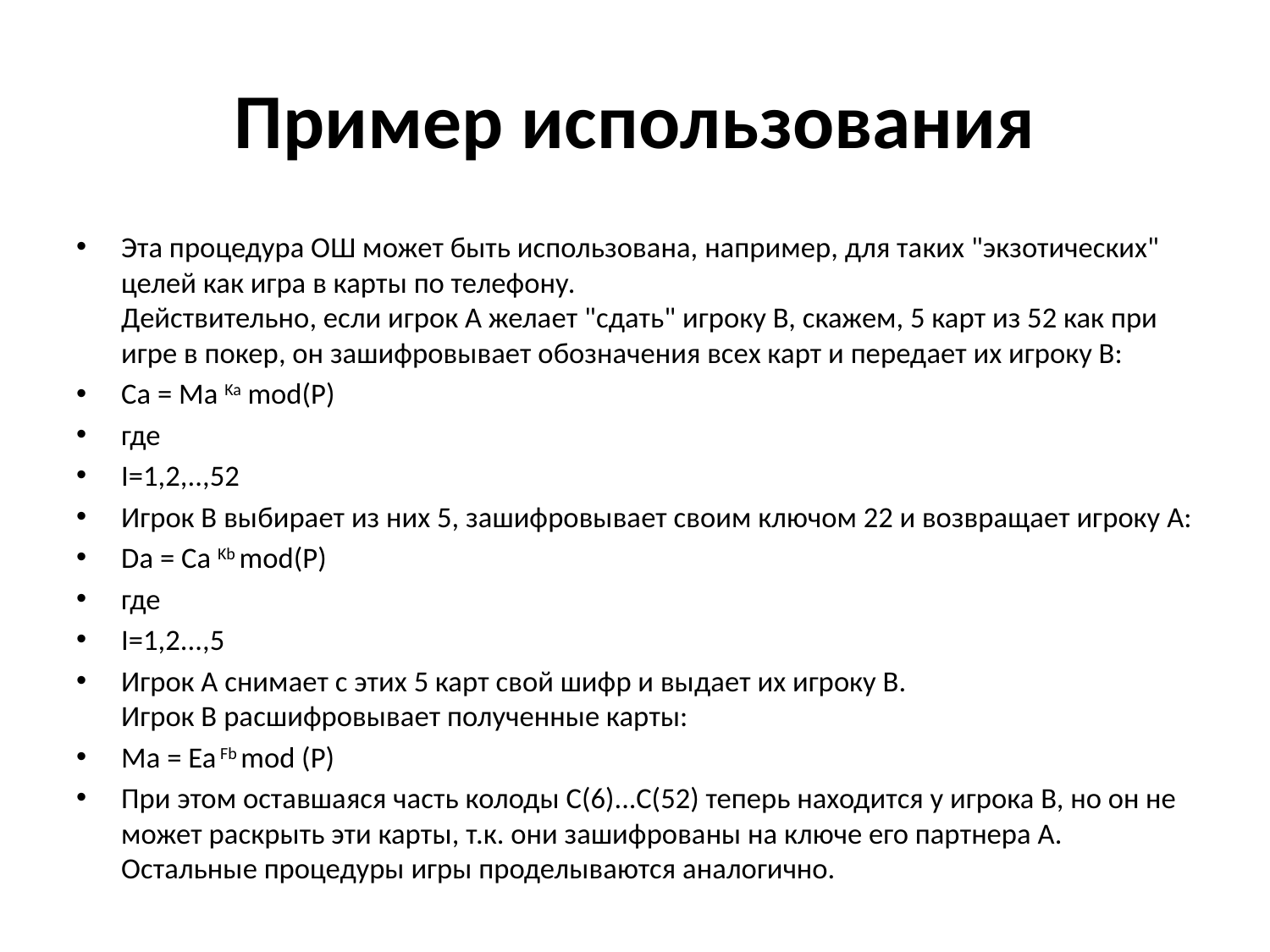

# Пример использования
Эта процедура ОШ может быть использована, например, для таких "экзотических" целей как игра в карты по телефону.
Действительно, если игрок A желает "сдать" игроку B, скажем, 5 карт из 52 как при игре в покер, он зашифровывает обозначения всех карт и передает их игроку B:
Ca = Ma Ka mоd(P)
где
I=1,2,..,52
Игрок B выбирает из них 5, зашифровывает своим ключом 22 и возвращает игроку А:
Da = Ca Kb mоd(P)
где
I=1,2...,5
Игрок A снимает с этих 5 карт свой шифр и выдает их игроку B.
Игрок B расшифровывает полученные карты:
Ma = Ea Fb mоd (P)
При этом оставшаяся часть колоды C(6)...C(52) теперь находится у игрока B, но он не может раскрыть эти карты, т.к. они зашифрованы на ключе его партнера A. Остальные процедуры игры проделываются аналогично.